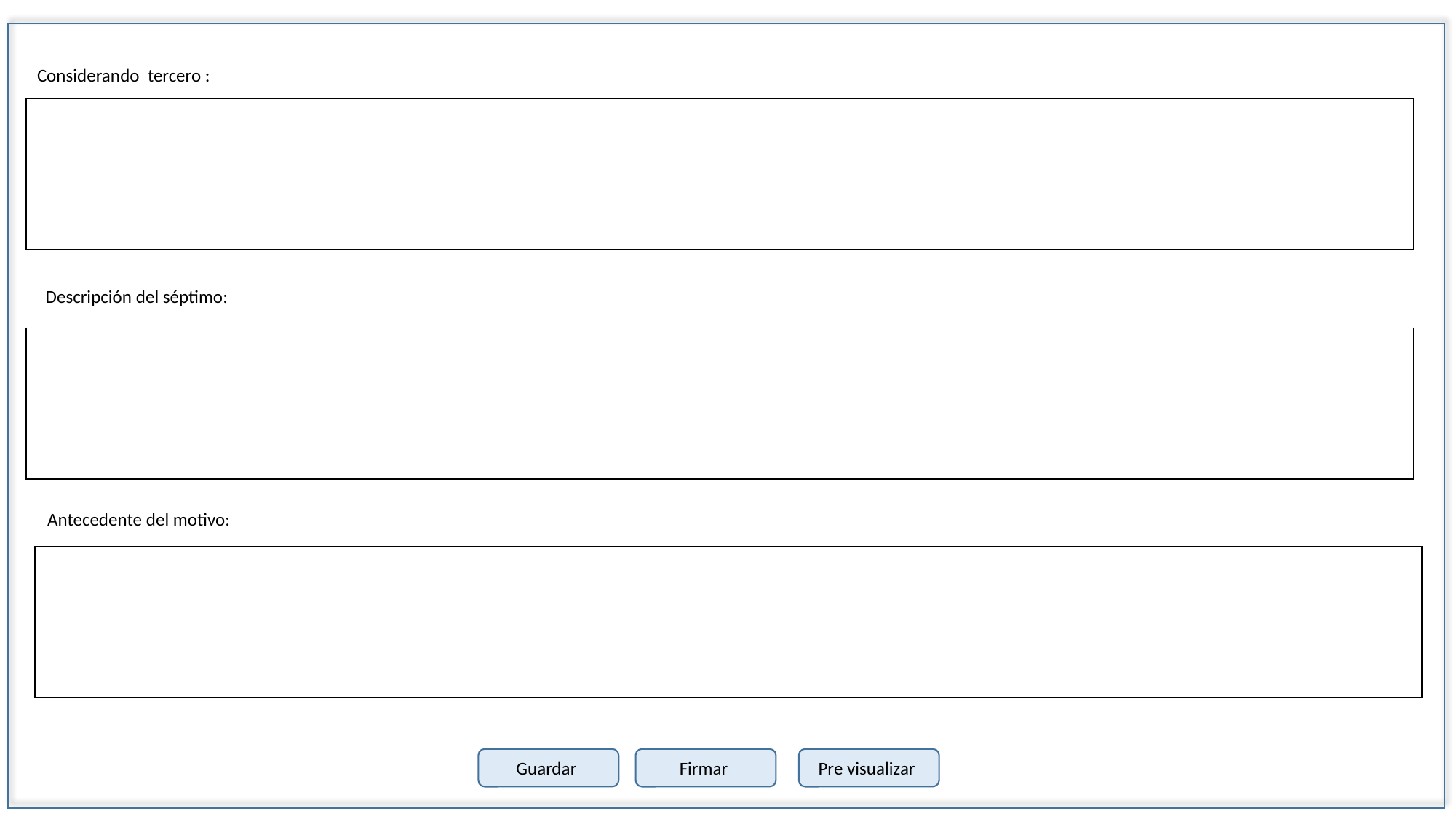

Considerando  tercero :
|  |
| --- |
Descripción del séptimo:
|  |
| --- |
Antecedente del motivo:
|  |
| --- |
Guardar
Firmar
Pre visualizar